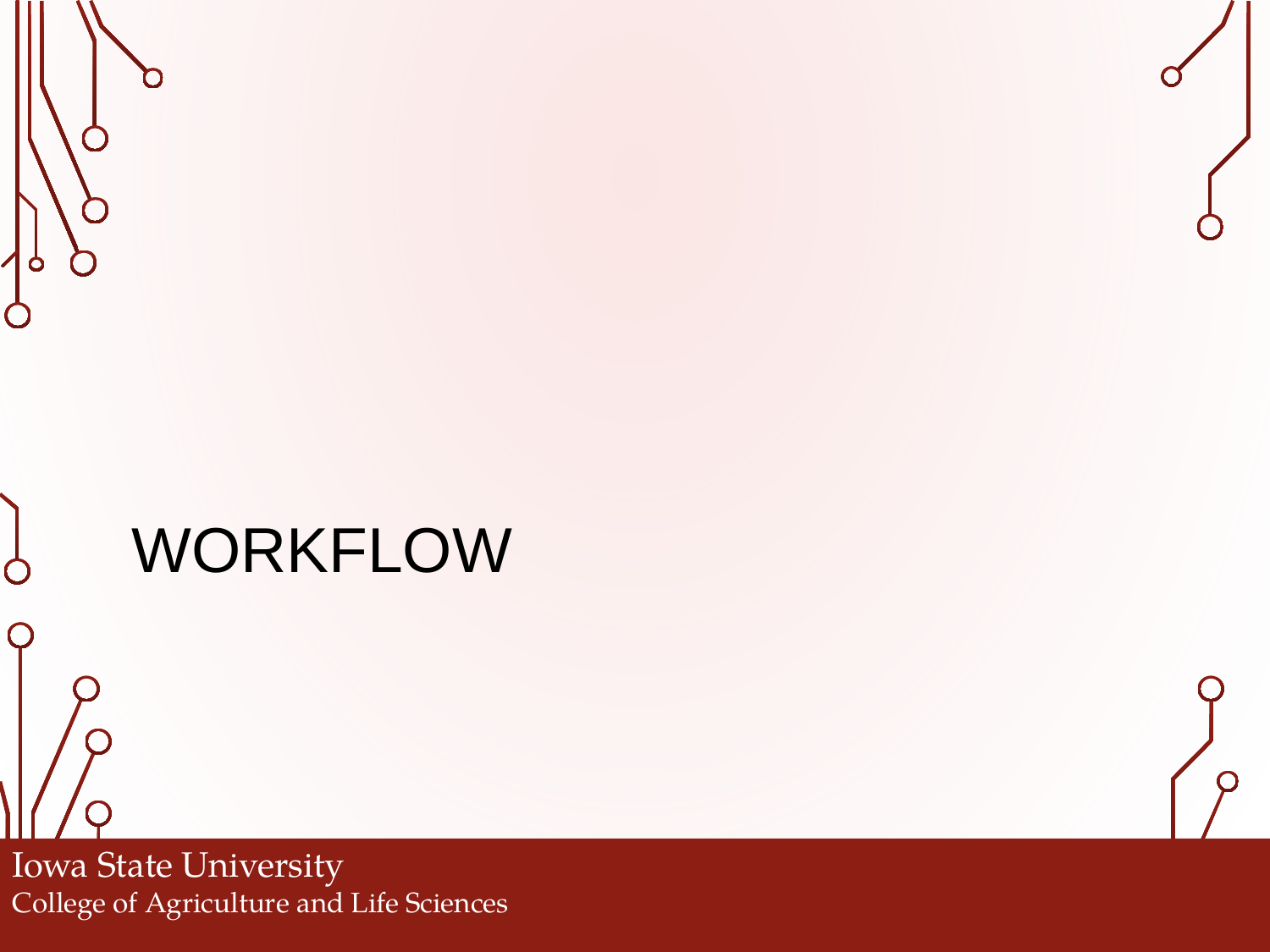

# WORKFLOW

Iowa State University
College of Agriculture and Life Sciences
Iowa State University
College of Agriculture and Life Sciences